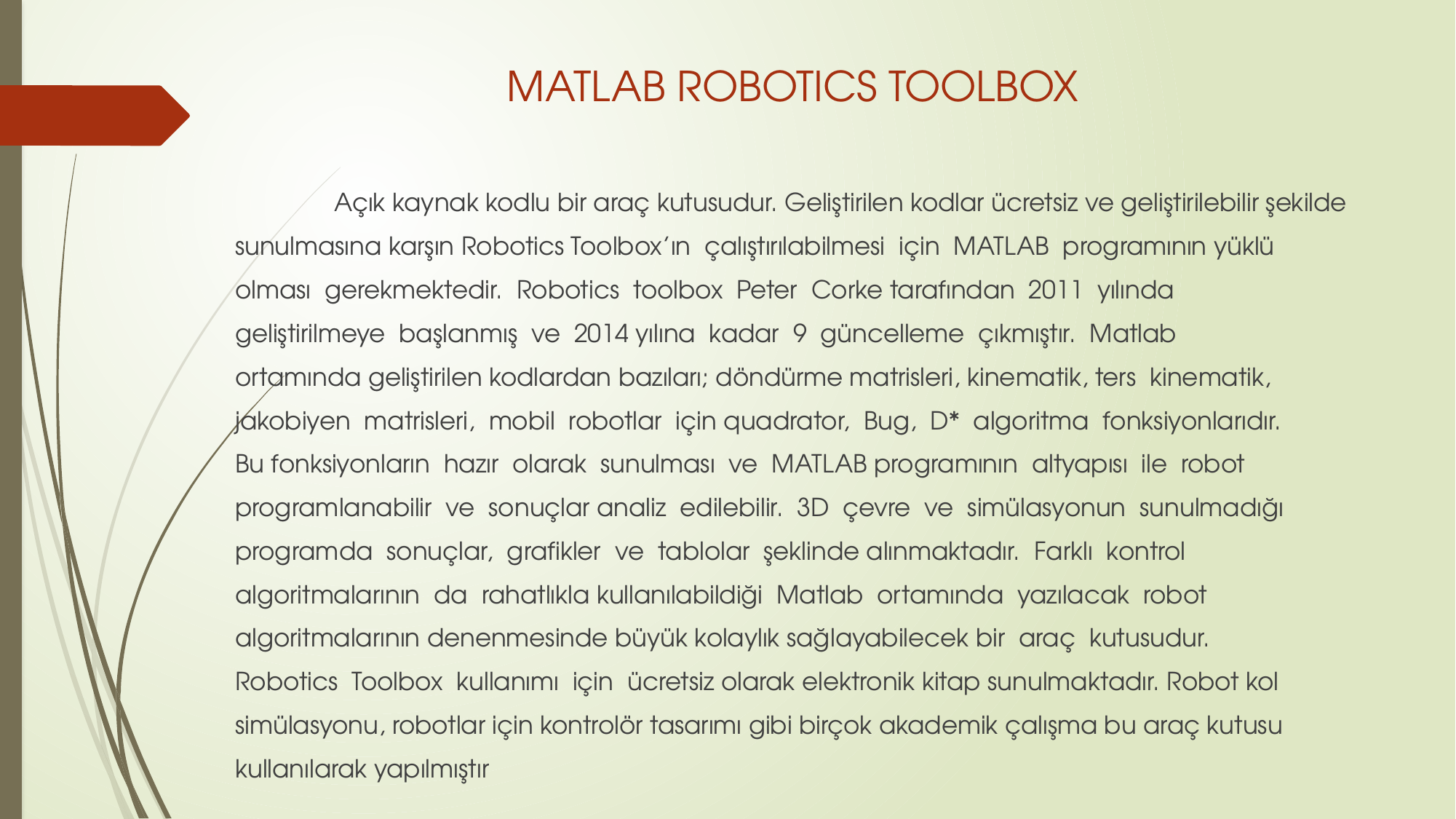

MATLAB ROBOTICS TOOLBOX

	Açık kaynak kodlu bir araç kutusudur. Geliştirilen kodlar ücretsiz ve geliştirilebilir şekilde
sunulmasına karşın Robotics Toolbox’ın  çalıştırılabilmesi  için  MATLAB  programının yüklü
olması  gerekmektedir.  Robotics  toolbox  Peter  Corke tarafından  2011  yılında
geliştirilmeye  başlanmış  ve  2014 yılına  kadar  9  güncelleme  çıkmıştır.  Matlab
ortamında geliştirilen kodlardan bazıları; döndürme matrisleri, kinematik, ters  kinematik,
jakobiyen  matrisleri,  mobil  robotlar  için quadrator,  Bug,  D*  algoritma  fonksiyonlarıdır.
Bu fonksiyonların  hazır  olarak  sunulması  ve  MATLAB programının  altyapısı  ile  robot
programlanabilir  ve  sonuçlar analiz  edilebilir.  3D  çevre  ve  simülasyonun  sunulmadığı
programda  sonuçlar,  grafikler  ve  tablolar  şeklinde alınmaktadır.  Farklı  kontrol
algoritmalarının  da  rahatlıkla kullanılabildiği  Matlab  ortamında  yazılacak  robot
algoritmalarının denenmesinde büyük kolaylık sağlayabilecek bir  araç  kutusudur.
Robotics  Toolbox  kullanımı  için  ücretsiz olarak elektronik kitap sunulmaktadır. Robot kol
simülasyonu, robotlar için kontrolör tasarımı gibi birçok akademik çalışma bu araç kutusu
kullanılarak yapılmıştır